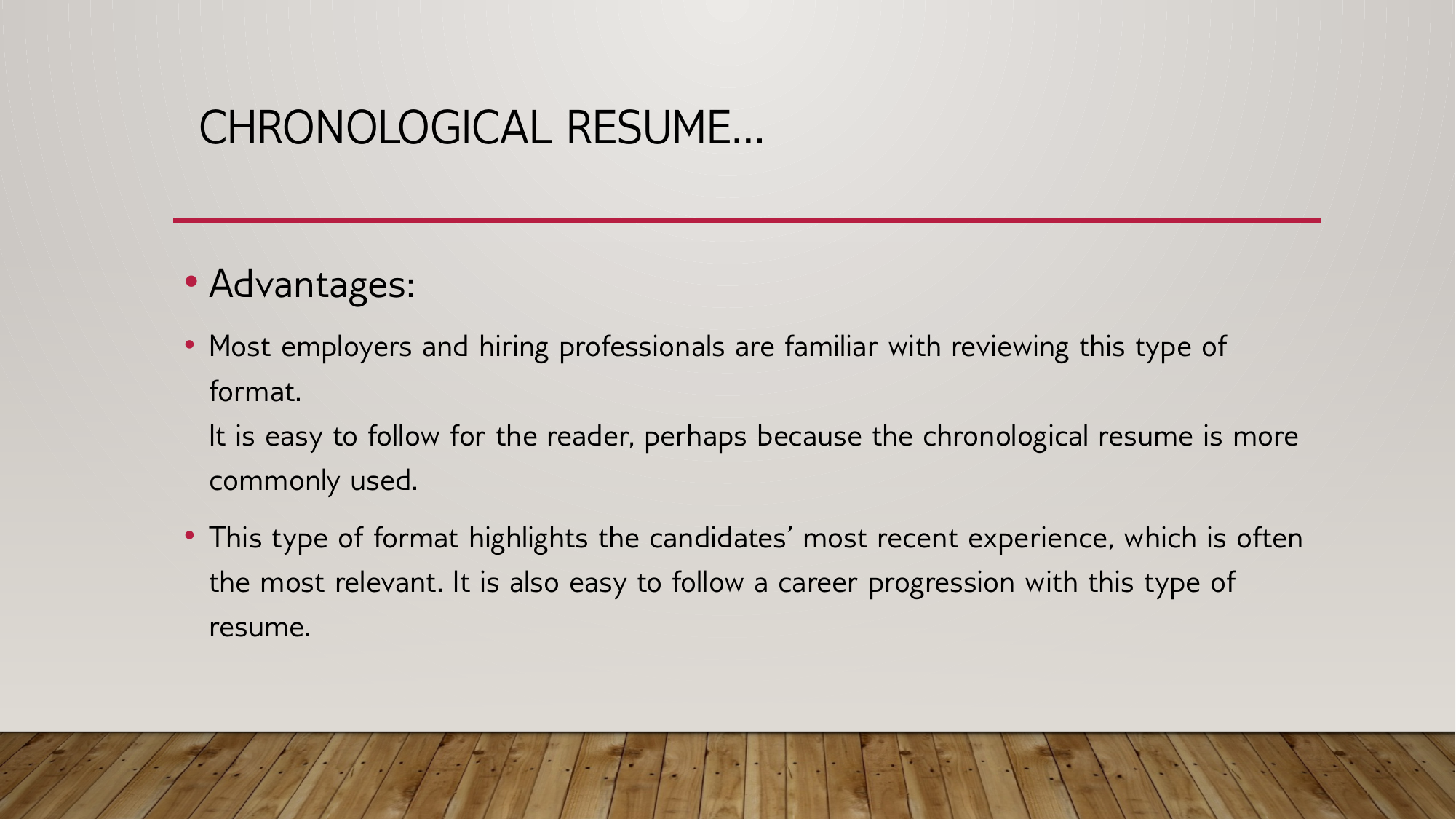

# Chronological resume…
Advantages:
Most employers and hiring professionals are familiar with reviewing this type of format.
It is easy to follow for the reader, perhaps because the chronological resume is more commonly used.
This type of format highlights the candidates’ most recent experience, which is often the most relevant. It is also easy to follow a career progression with this type of resume.